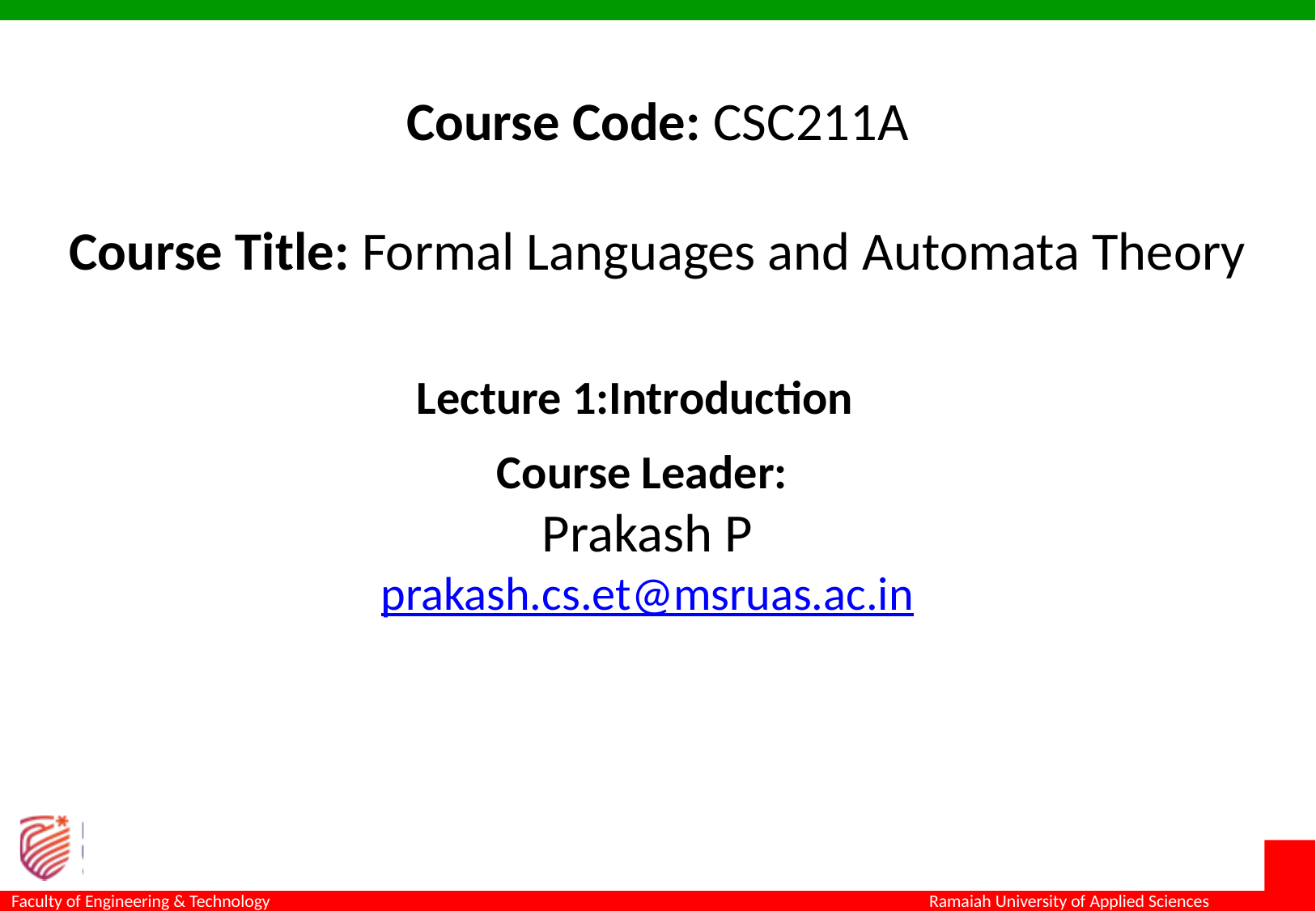

# Course Code: CSC211A Course Title: Formal Languages and Automata Theory
Lecture 1:Introduction
Course Leader:
Prakash P
prakash.cs.et@msruas.ac.in